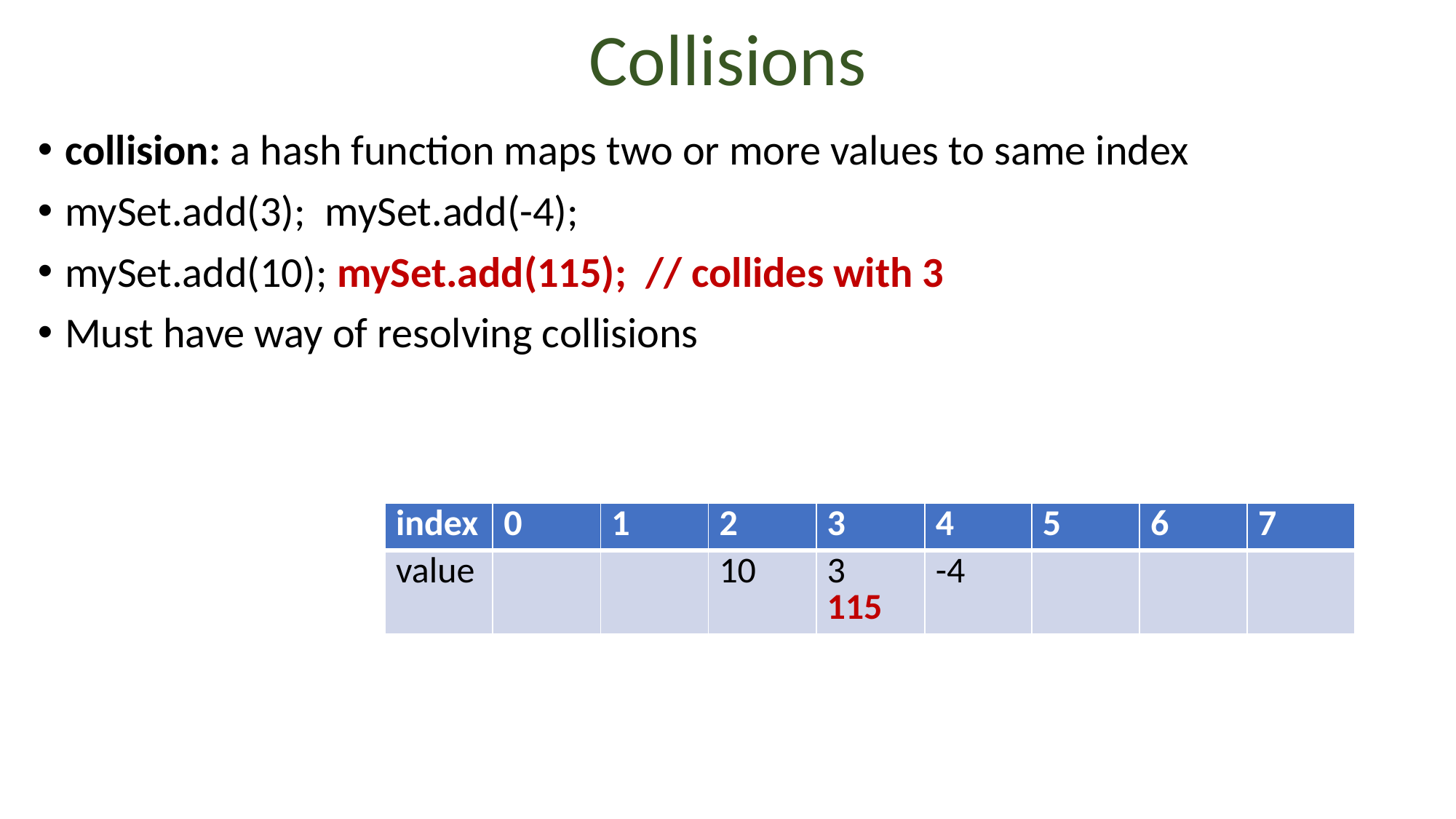

# Collisions
collision: a hash function maps two or more values to same index
mySet.add(3);  mySet.add(-4);
mySet.add(10); mySet.add(115);  // collides with 3
Must have way of resolving collisions
| index | 0 | 1 | 2 | 3 | 4 | 5 | 6 | 7 |
| --- | --- | --- | --- | --- | --- | --- | --- | --- |
| value |  |  | 10 | 3 115 | -4 |  |  |  |